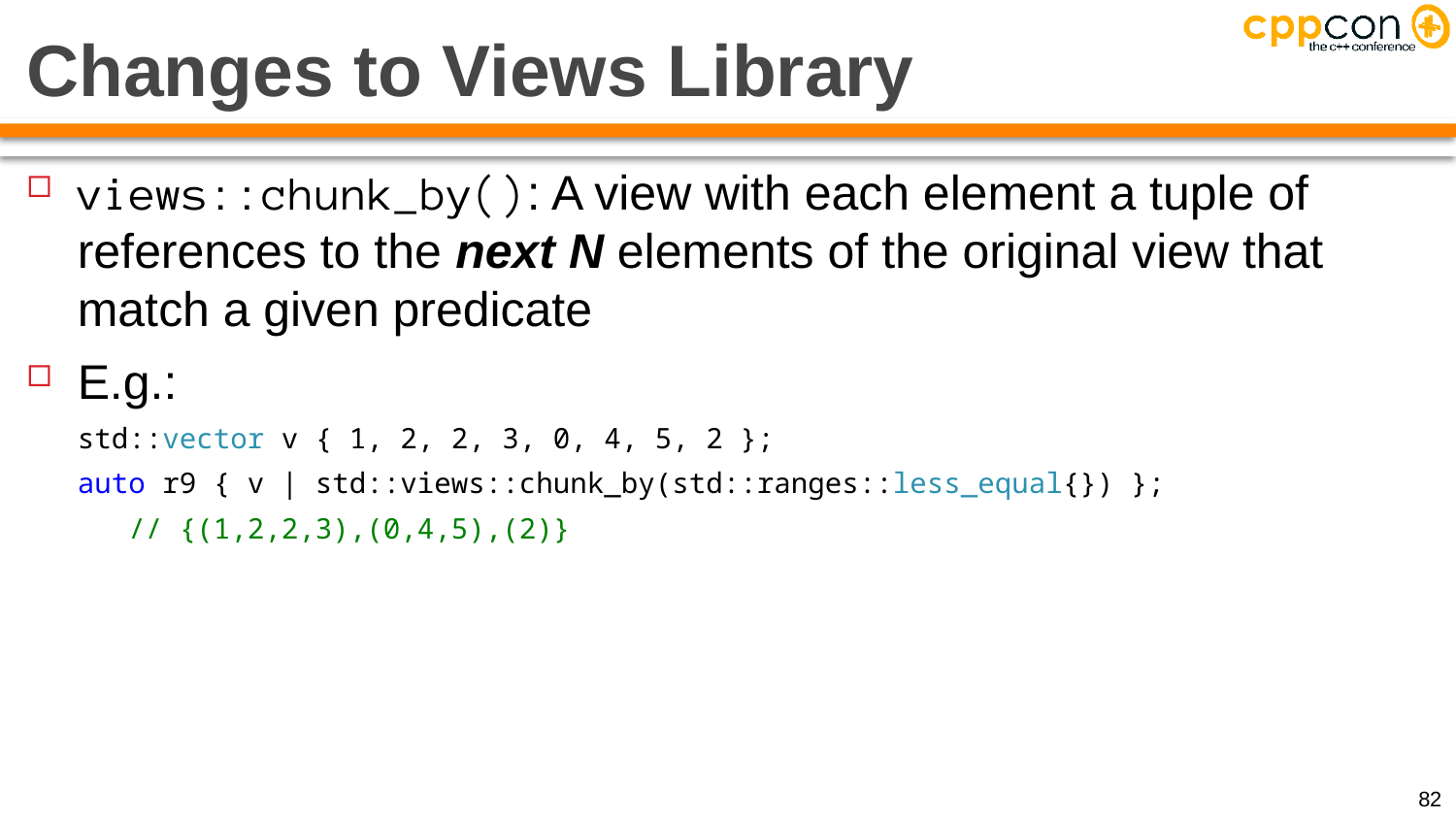

# Changes to Views Library
views::chunk_by(): A view with each element a tuple of references to the next N elements of the original view that match a given predicate
E.g.:
std::vector v { 1, 2, 2, 3, 0, 4, 5, 2 };
auto r9 { v | std::views::chunk_by(std::ranges::less_equal{}) };
   // {(1,2,2,3),(0,4,5),(2)}